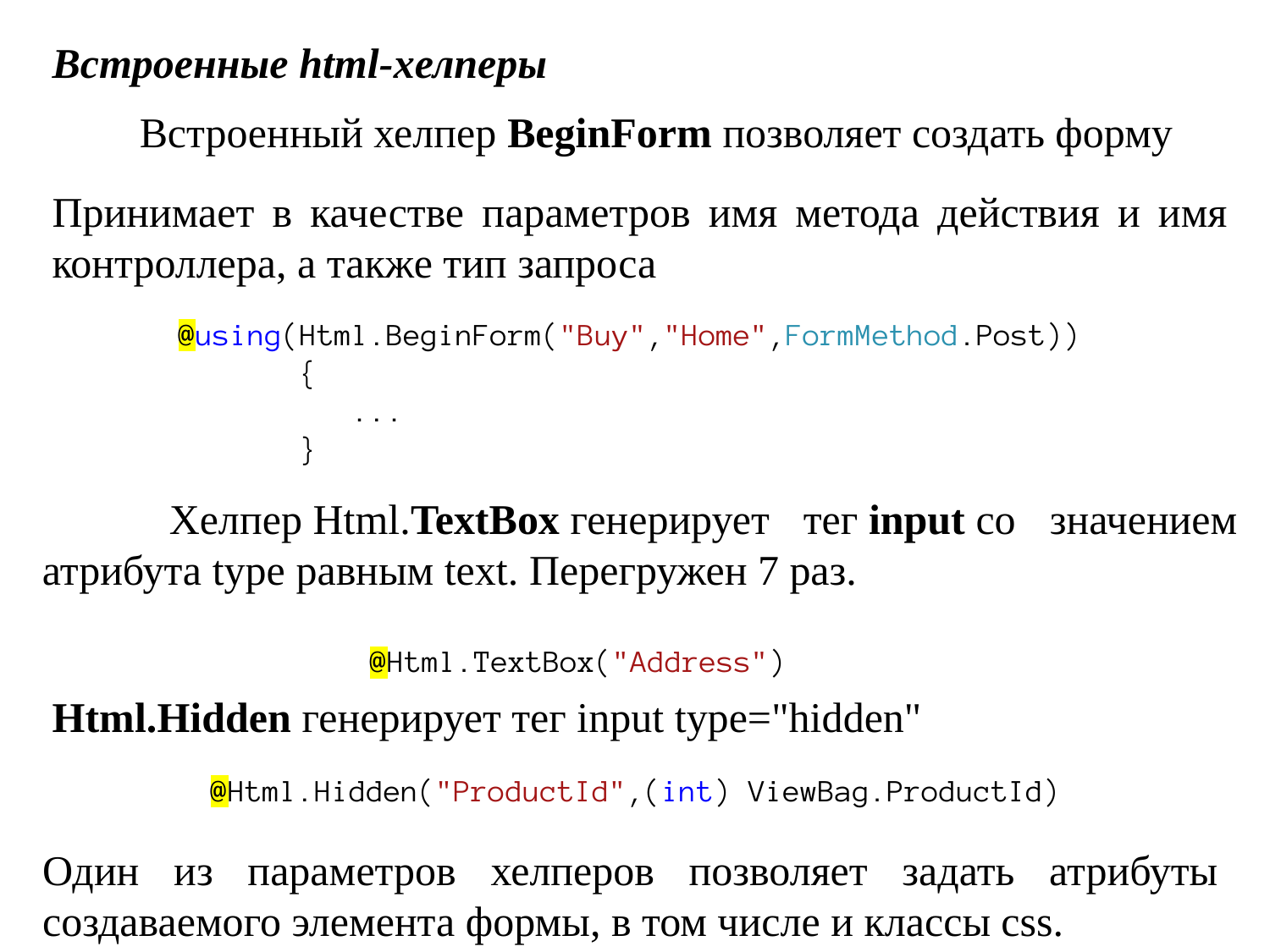

Встроенные html-хелперы
	Встроенный хелпер BeginForm позволяет создать форму
Принимает в качестве параметров имя метода действия и имя контроллера, а также тип запроса
 @using(Html.BeginForm("Buy","Home",FormMethod.Post))
        {
           ...
        }
	Хелпер Html.TextBox генерирует тег input со значением атрибута type равным text. Перегружен 7 раз.
 @Html.TextBox("Address")
Html.Hidden генерирует тег input type="hidden"

@Html.Hidden("ProductId",(int) ViewBag.ProductId)
Один из параметров хелперов позволяет задать атрибуты создаваемого элемента формы, в том числе и классы css.